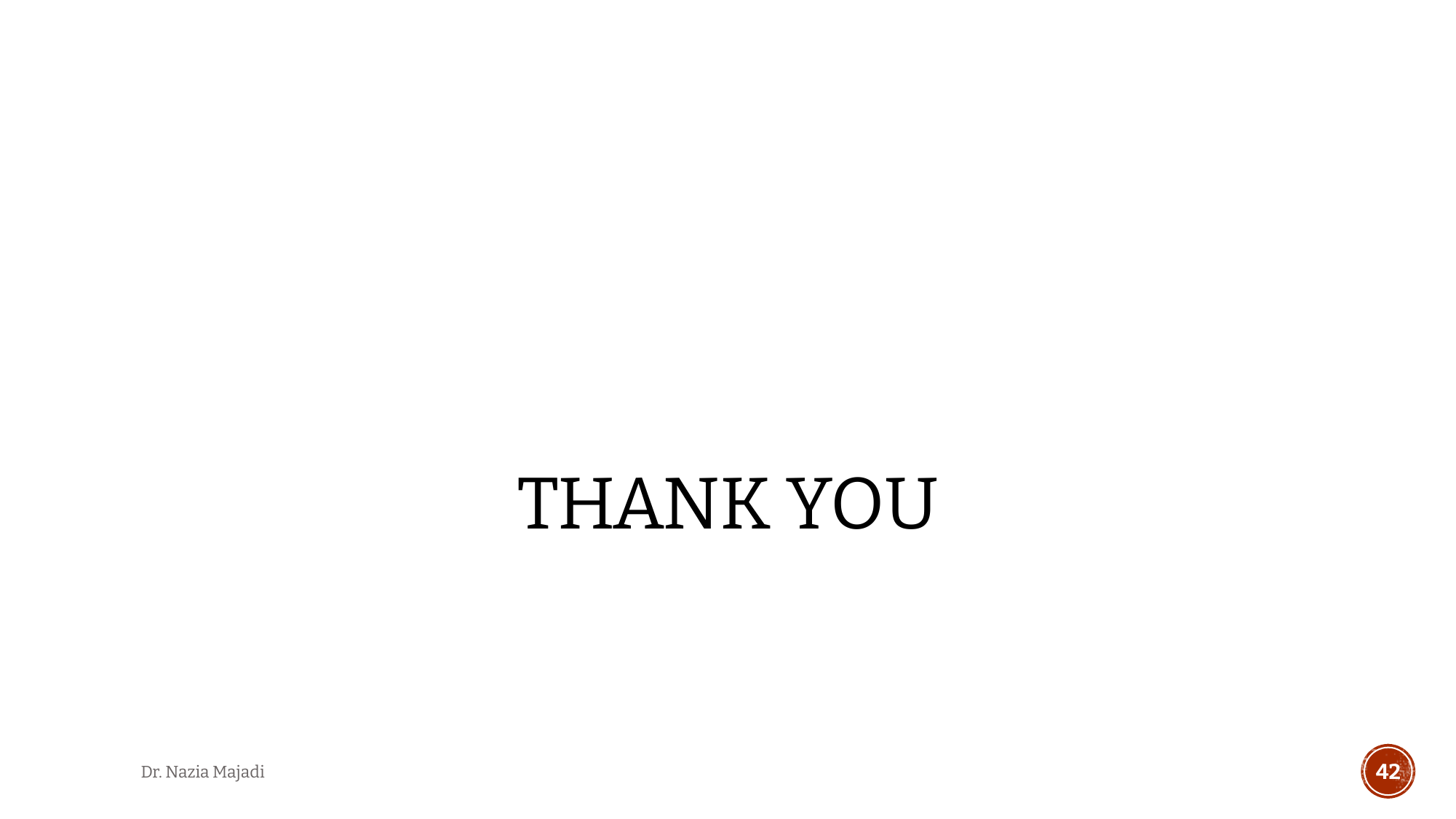

#

THANK YOU
Dr. Nazia Majadi
42